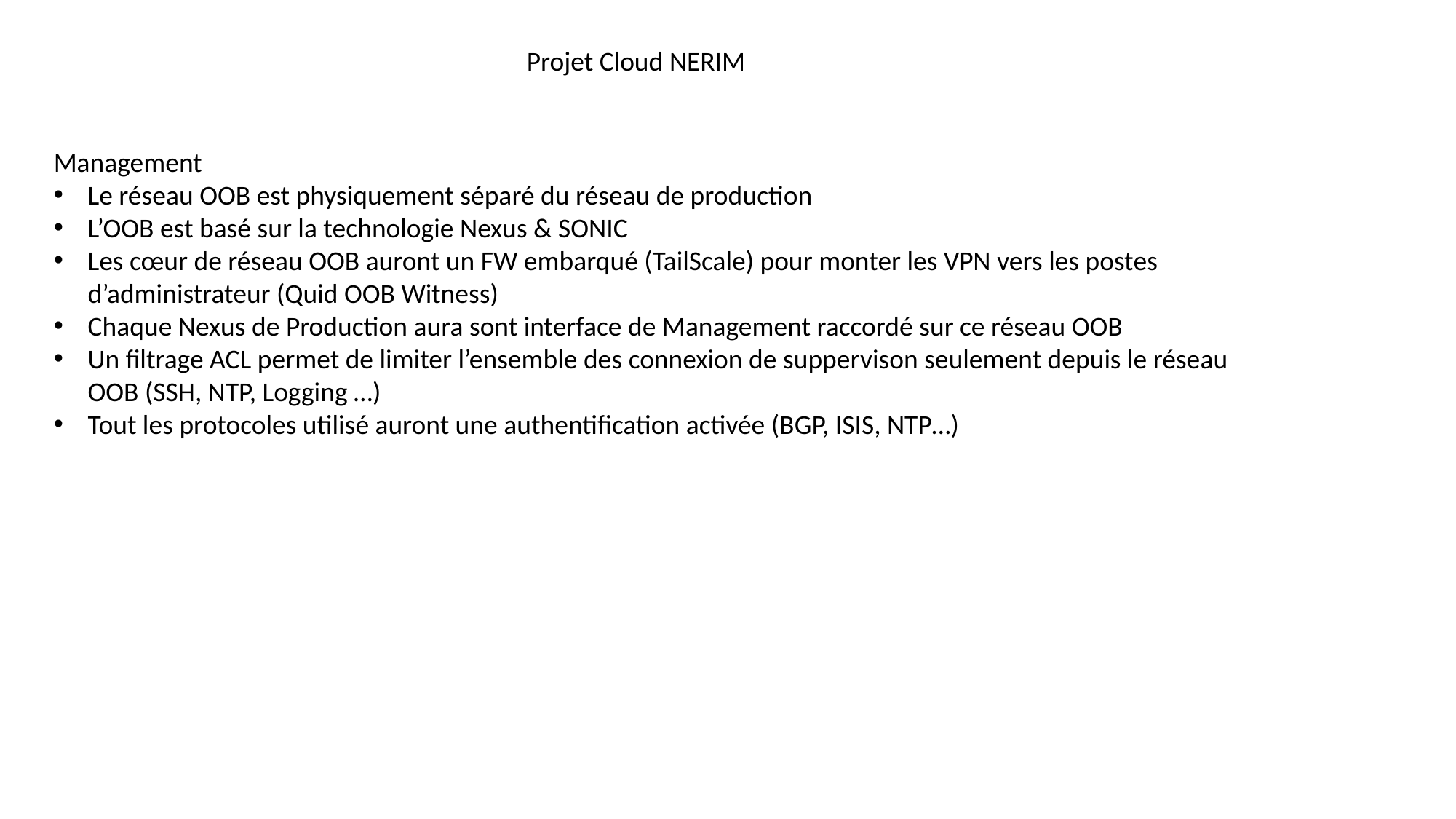

Projet Cloud NERIM

Management
Le réseau OOB est physiquement séparé du réseau de production
L’OOB est basé sur la technologie Nexus & SONIC
Les cœur de réseau OOB auront un FW embarqué (TailScale) pour monter les VPN vers les postes d’administrateur (Quid OOB Witness)
Chaque Nexus de Production aura sont interface de Management raccordé sur ce réseau OOB
Un filtrage ACL permet de limiter l’ensemble des connexion de suppervison seulement depuis le réseau OOB (SSH, NTP, Logging …)
Tout les protocoles utilisé auront une authentification activée (BGP, ISIS, NTP…)